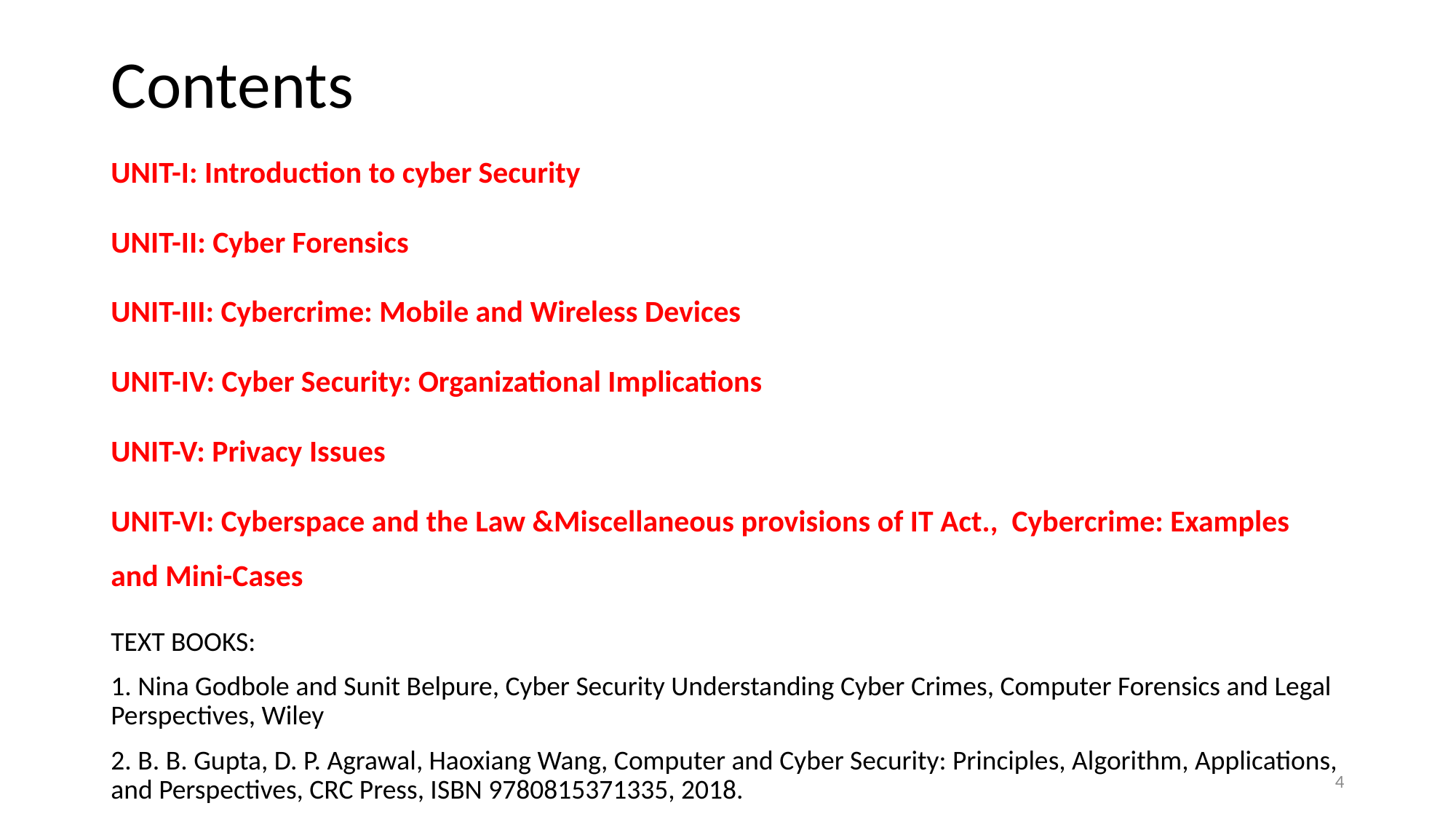

# Contents
UNIT-I: Introduction to cyber Security
UNIT-II: Cyber Forensics
UNIT-III: Cybercrime: Mobile and Wireless Devices
UNIT-IV: Cyber Security: Organizational Implications
UNIT-V: Privacy Issues
UNIT-VI: Cyberspace and the Law &Miscellaneous provisions of IT Act.,  Cybercrime: Examples and Mini-Cases
TEXT BOOKS:
1. Nina Godbole and Sunit Belpure, Cyber Security Understanding Cyber Crimes, Computer Forensics and Legal Perspectives, Wiley
2. B. B. Gupta, D. P. Agrawal, Haoxiang Wang, Computer and Cyber Security: Principles, Algorithm, Applications, and Perspectives, CRC Press, ISBN 9780815371335, 2018.
4